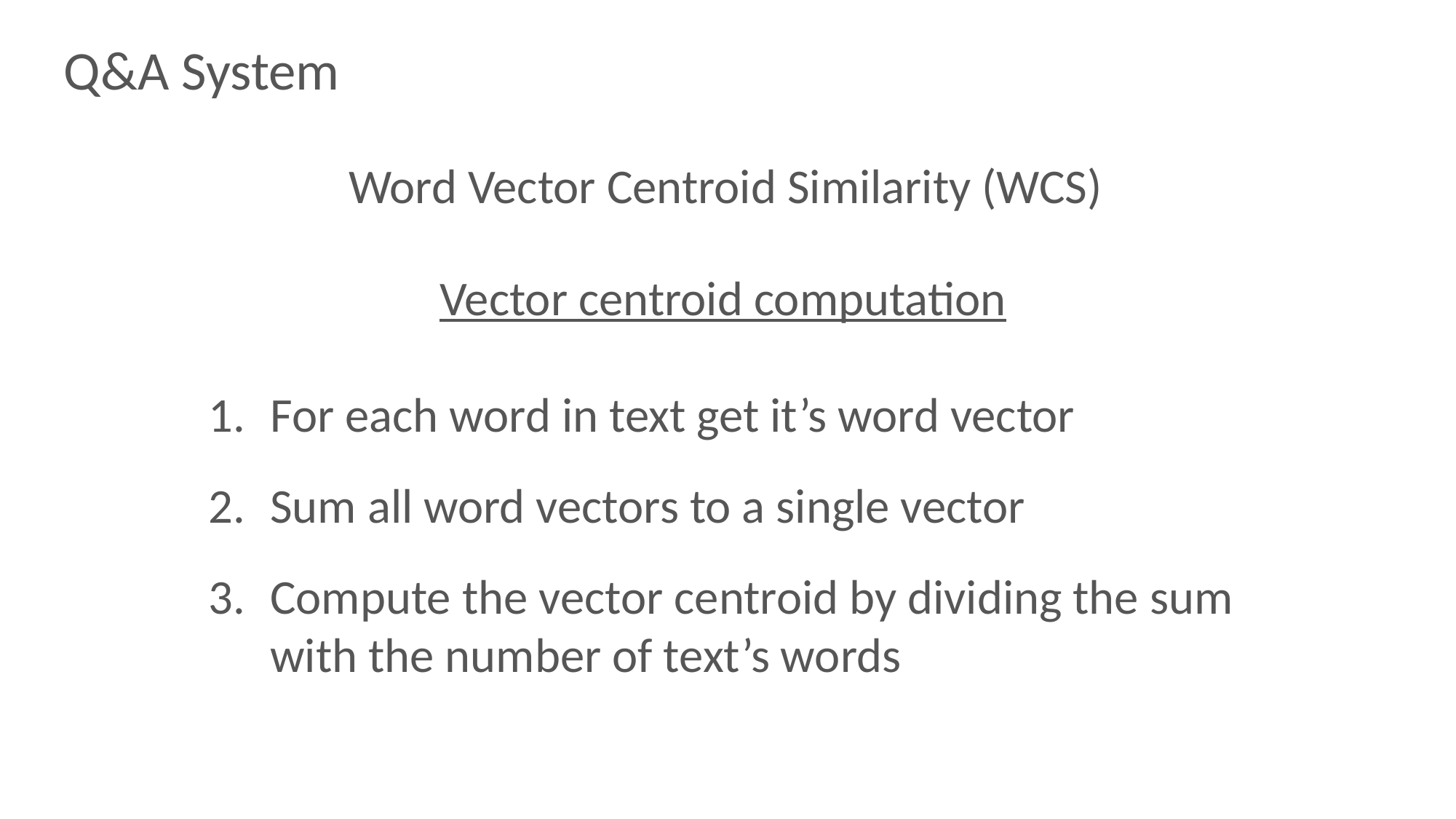

Q&A System
Word Vector Centroid Similarity (WCS)
Vector centroid computation

For each word in text get it’s word vector

Sum all word vectors to a single vector

Compute the vector centroid by dividing the sum with the number of text’s words